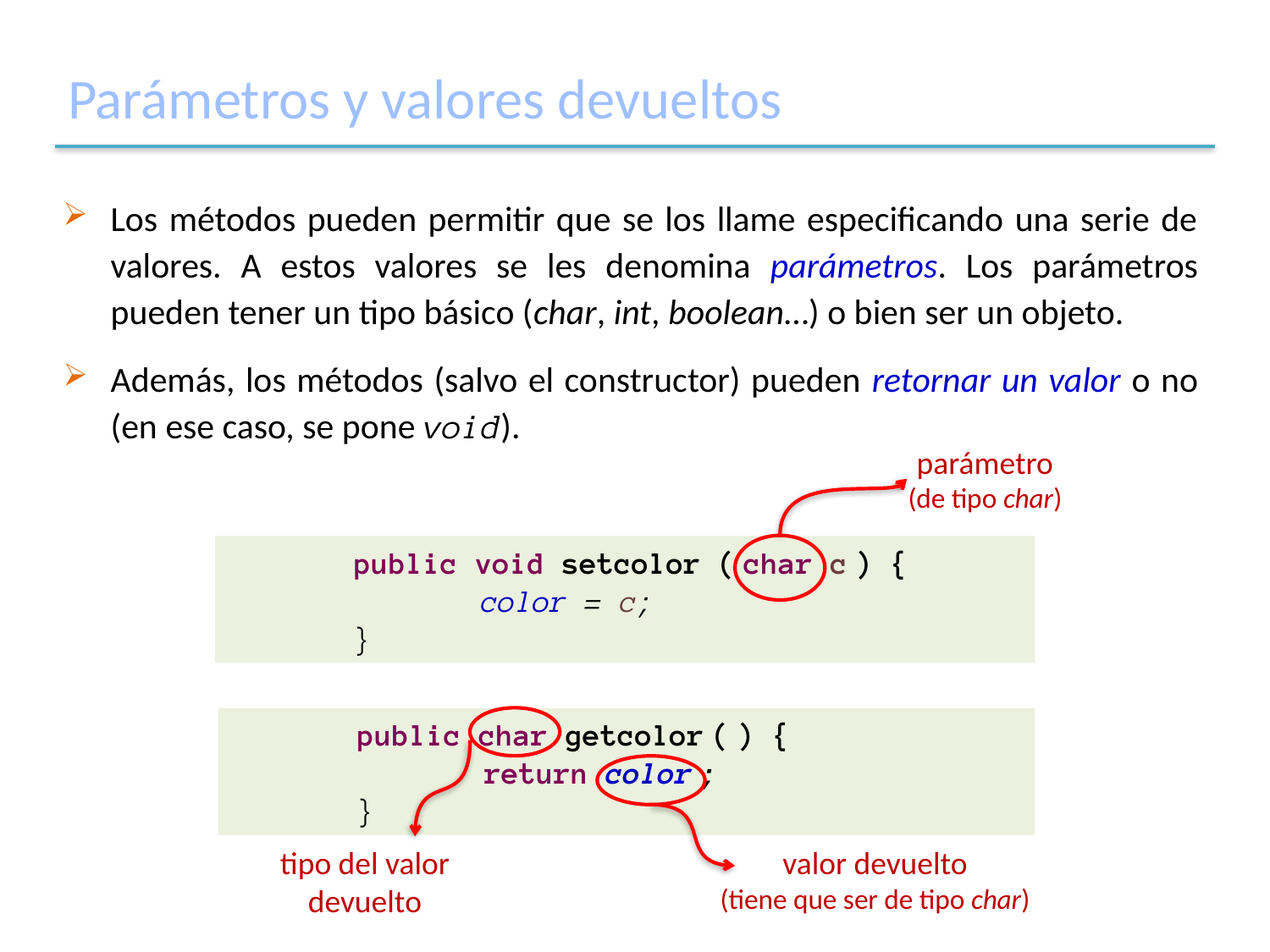

# Parámetros y valores devueltos
Los métodos pueden permitir que se los llame especificando una serie de valores. A estos valores se les denomina parámetros. Los parámetros pueden tener un tipo básico (char, int, boolean…) o bien ser un objeto.
Además, los métodos (salvo el constructor) pueden retornar un valor o no (en ese caso, se pone void).
parámetro
(de tipo char)

	public void setcolor ( char c ) {
		color = c;
	}

	public char getcolor ( ) {
		return color ;
	}

tipo del valor devuelto
valor devuelto
(tiene que ser de tipo char)